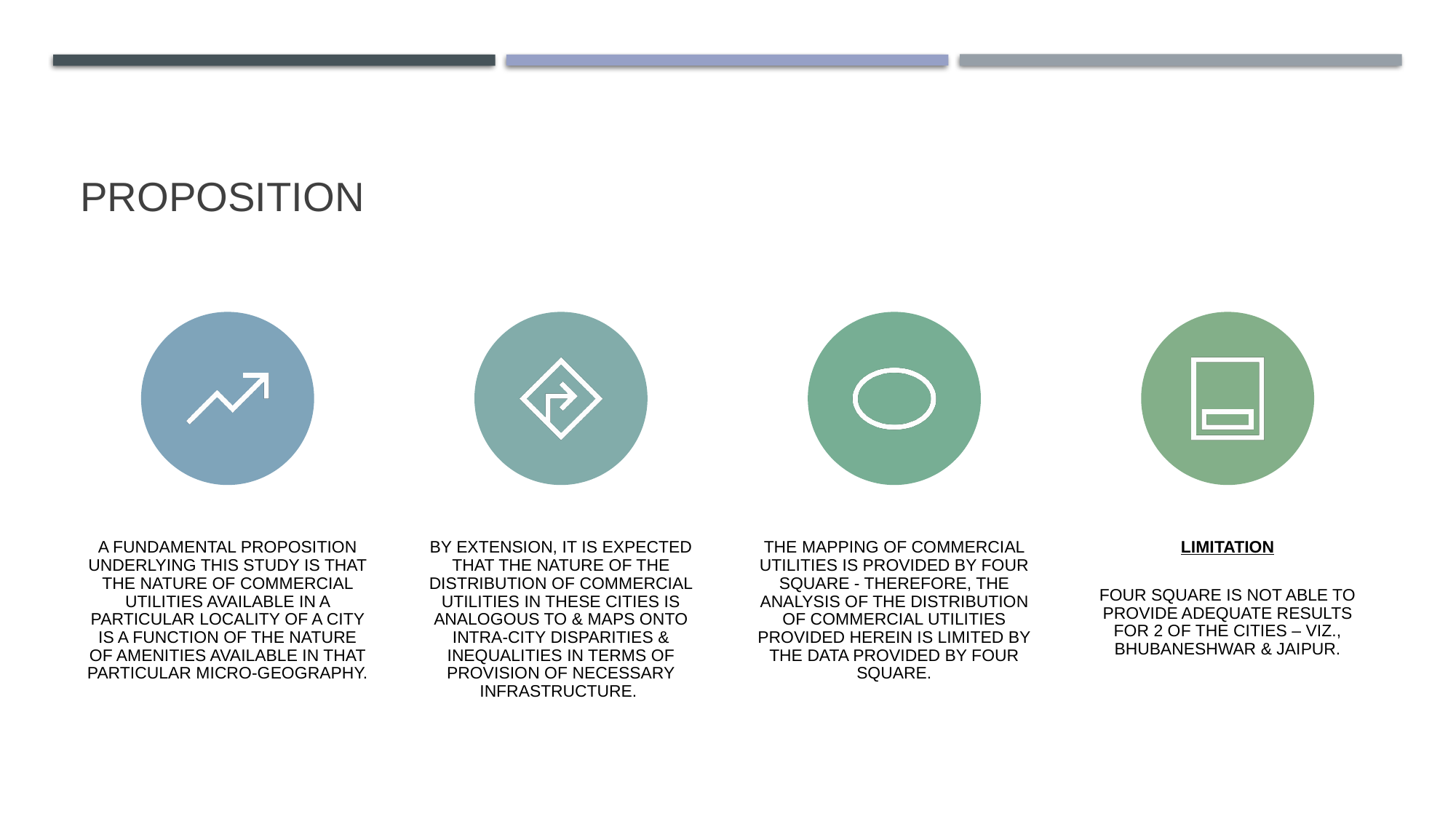

# Proposition
A fundamental proposition underlying this study is that the nature of commercial utilities available in a particular locality of a city is a function of the nature of amenities available in that particular micro-geography.
By extension, it is expected that the nature of the distribution of commercial utilities in these cities is analogous to & maps onto intra-city disparities & inequalities in terms of provision of necessary infrastructure.
The mapping of commercial utilities is provided by Four Square - therefore, the analysis of the distribution of commercial utilities provided herein is limited by the data provided by Four Square.
Limitation

Four Square is not able to provide adequate results for 2 of the cities – viz., Bhubaneshwar & Jaipur.